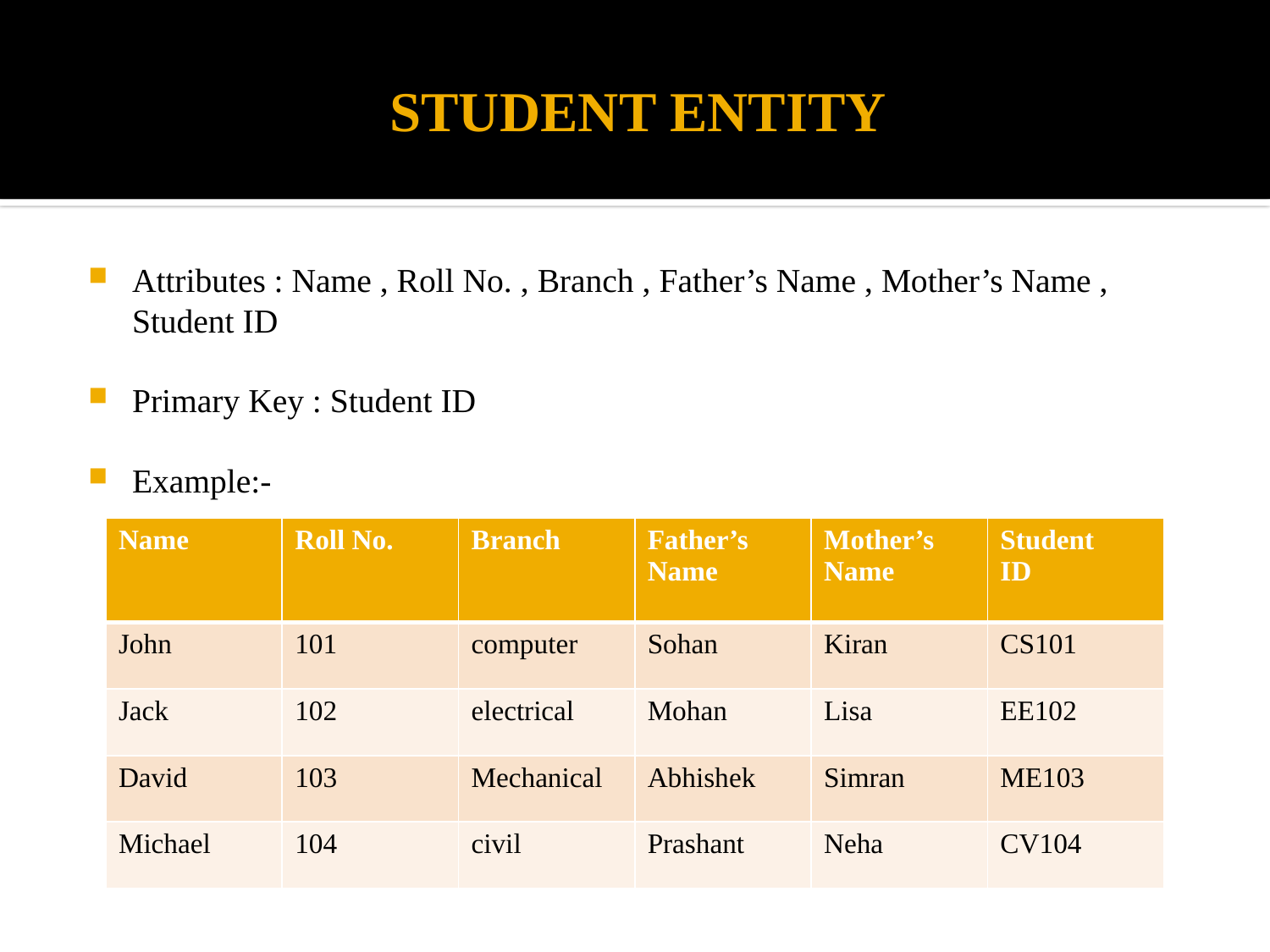

# STUDENT ENTITY
Attributes : Name , Roll No. , Branch , Father’s Name , Mother’s Name , Student ID

Primary Key : Student ID

Example:-

| Name | Roll No. | Branch | Father’s Name | Mother’s Name | Student ID |
| --- | --- | --- | --- | --- | --- |
| John | 101 | computer | Sohan | Kiran | CS101 |
| Jack | 102 | electrical | Mohan | Lisa | EE102 |
| David | 103 | Mechanical | Abhishek | Simran | ME103 |
| Michael | 104 | civil | Prashant | Neha | CV104 |